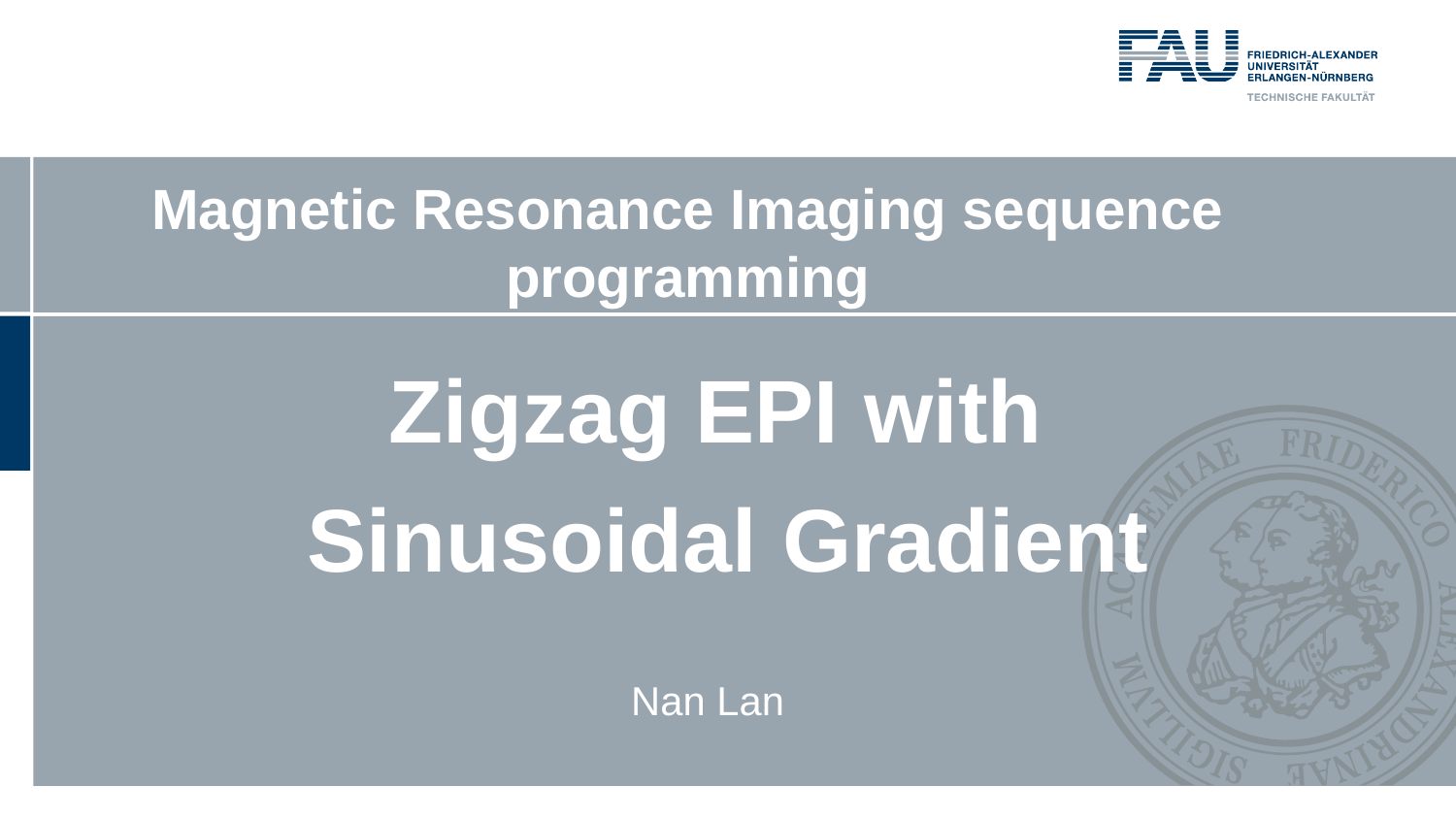

Magnetic Resonance Imaging sequence programming
# Zigzag EPI with Sinusoidal Gradient
Nan Lan